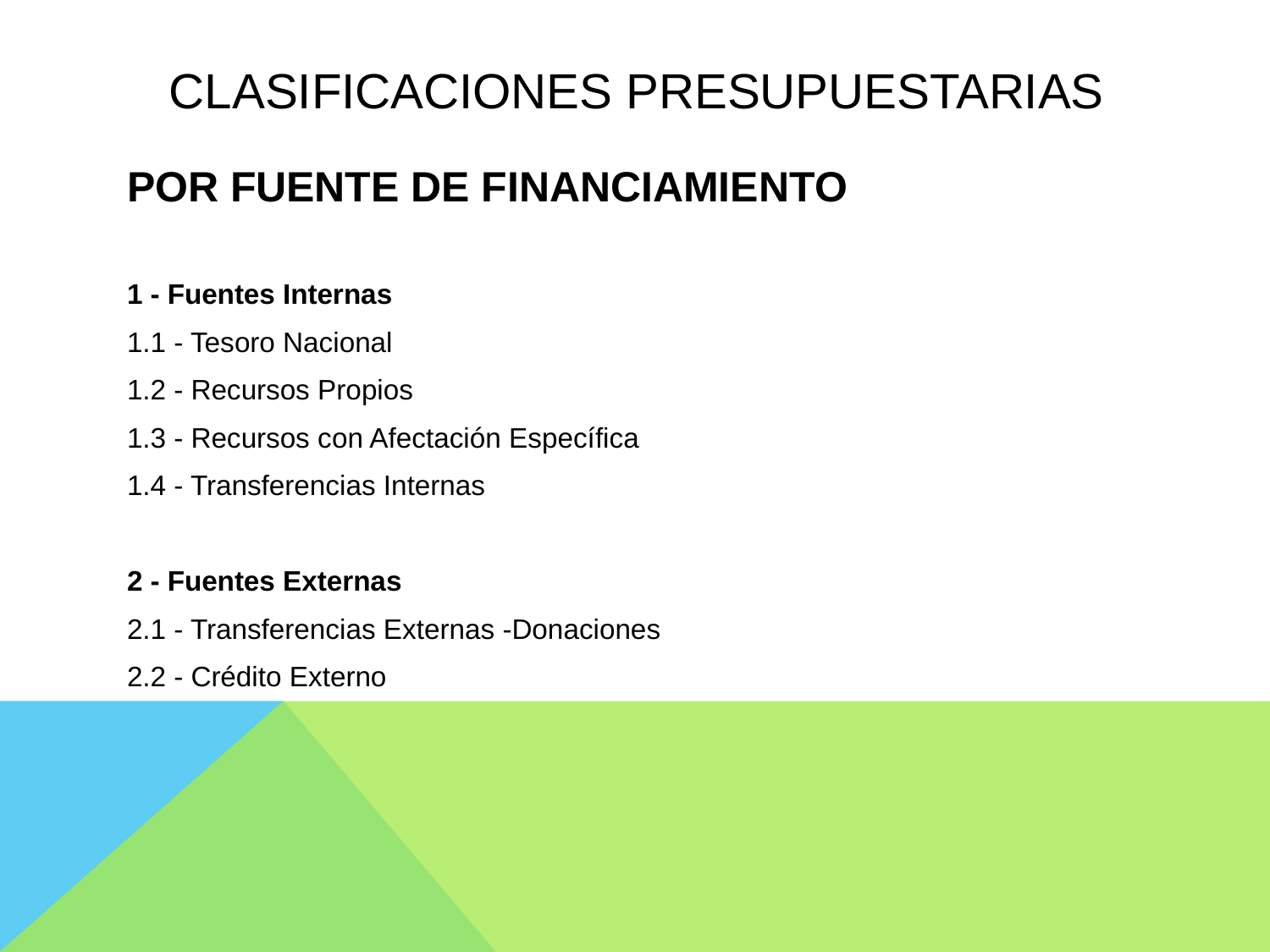

# CLASIFICACIONES PRESUPUESTARIAS
POR FUENTE DE FINANCIAMIENTO

1 - Fuentes Internas
1.1 - Tesoro Nacional
1.2 - Recursos Propios
1.3 - Recursos con Afectación Específica
1.4 - Transferencias Internas

2 - Fuentes Externas
2.1 - Transferencias Externas -Donaciones
2.2 - Crédito Externo